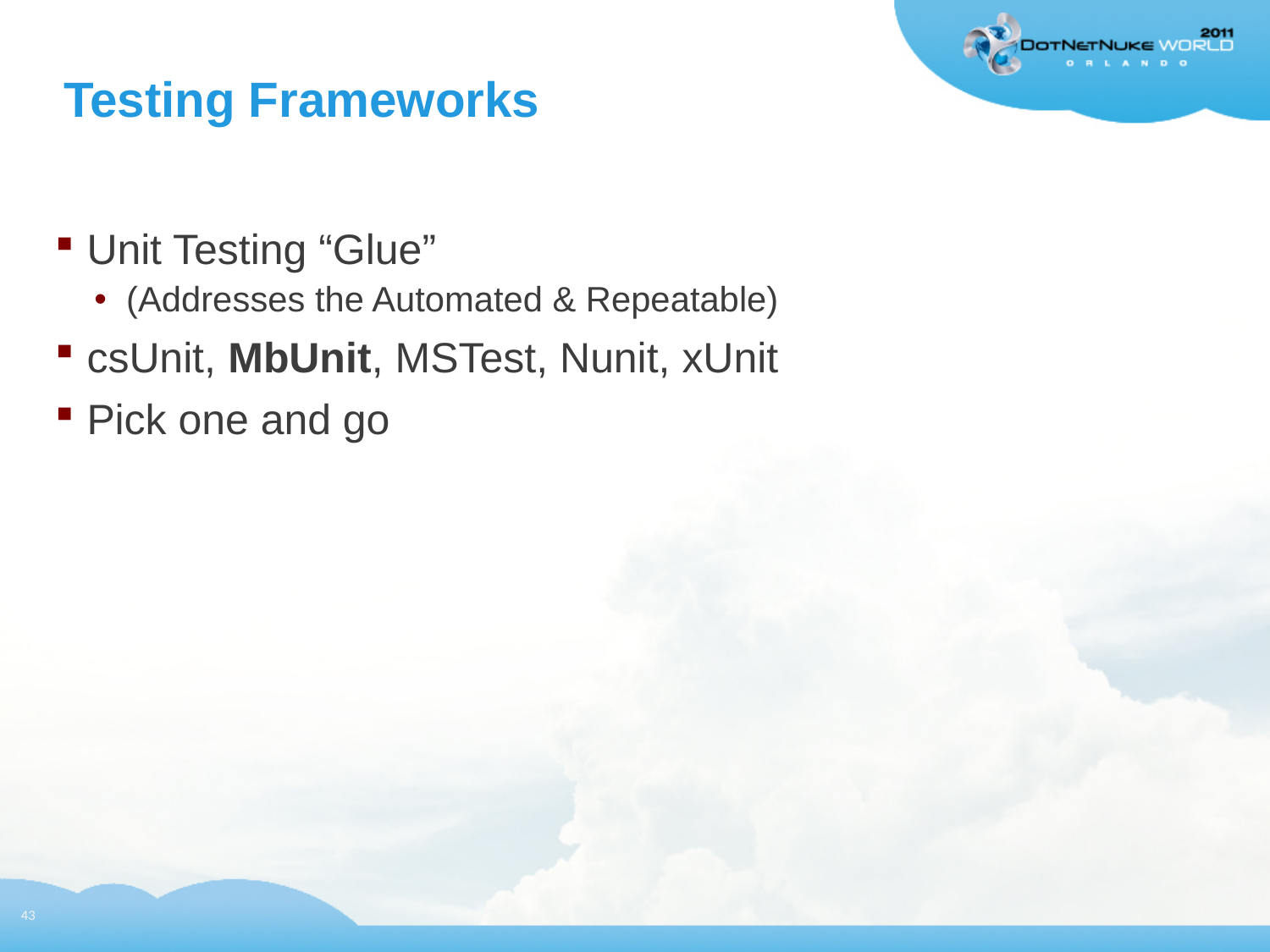

# Testing Frameworks
Unit Testing “Glue”
(Addresses the Automated & Repeatable)
csUnit, MbUnit, MSTest, Nunit, xUnit
Pick one and go